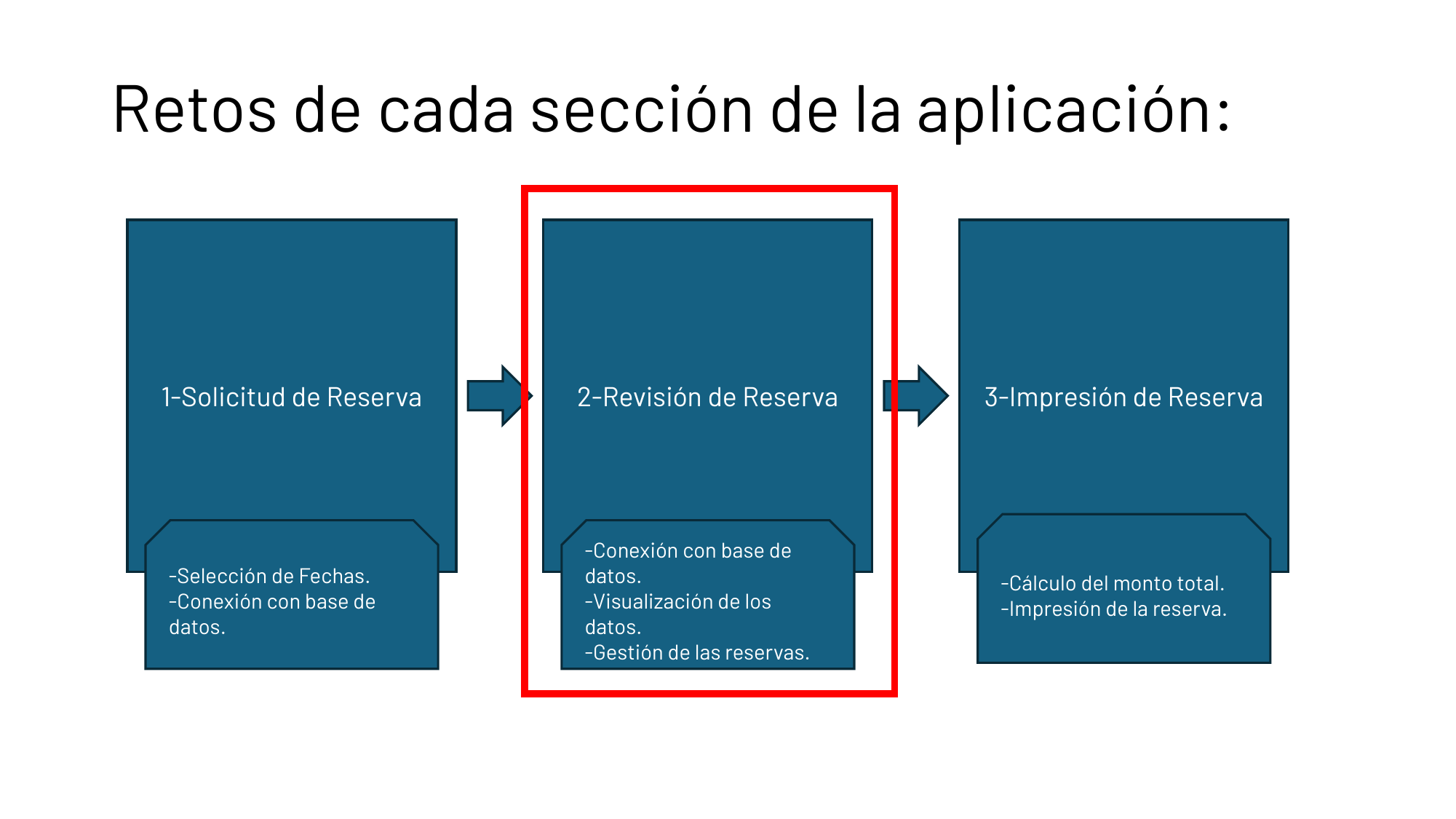

# Retos de cada sección de la aplicación:

1-Solicitud de Reserva
2-Revisión de Reserva
3-Impresión de Reserva

-Cálculo del monto total.
-Impresión de la reserva.
-Selección de Fechas.
-Conexión con base de datos.
-Conexión con base de datos.
-Visualización de los datos.
-Gestión de las reservas.